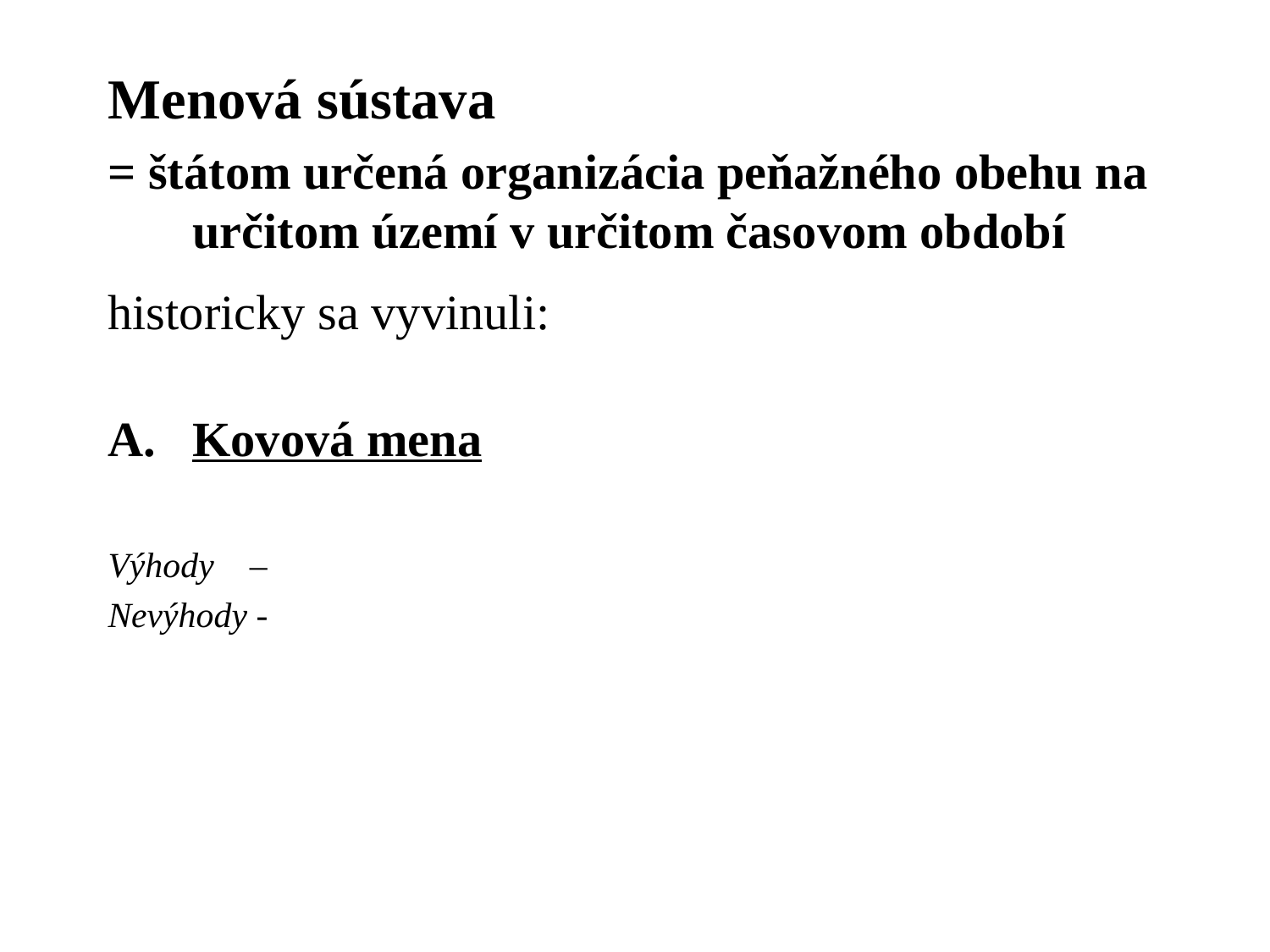

Menová sústava
= štátom určená organizácia peňažného obehu na určitom území v určitom časovom období
historicky sa vyvinuli:

Kovová mena

Výhody    –
Nevýhody -